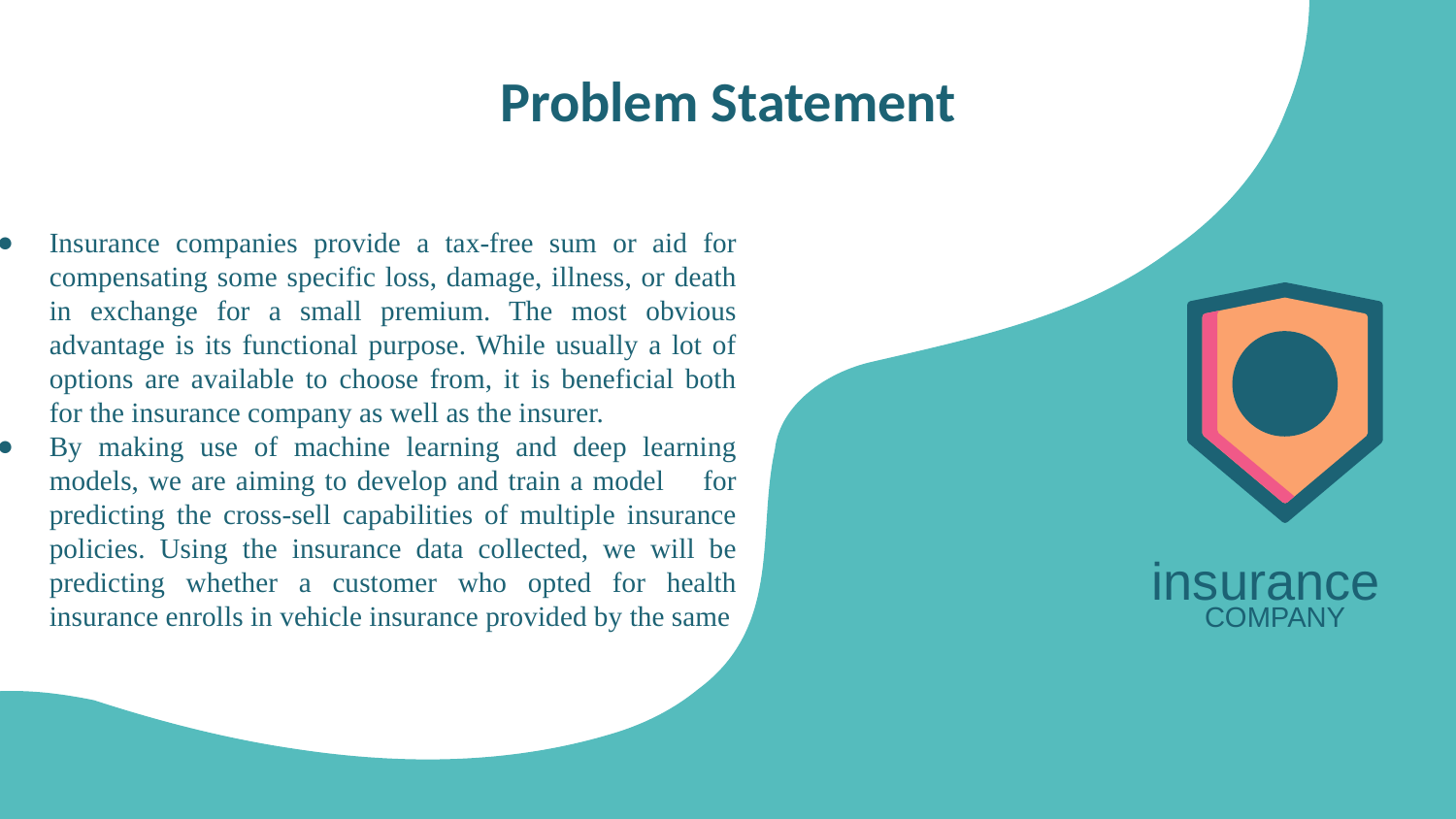

# Problem Statement
Insurance companies provide a tax-free sum or aid for compensating some specific loss, damage, illness, or death in exchange for a small premium. The most obvious advantage is its functional purpose. While usually a lot of options are available to choose from, it is beneficial both for the insurance company as well as the insurer.
By making use of machine learning and deep learning models, we are aiming to develop and train a model    for predicting the cross-sell capabilities of multiple insurance policies. Using the insurance data collected, we will be predicting whether a customer who opted for health insurance enrolls in vehicle insurance provided by the same

insurance
COMPANY